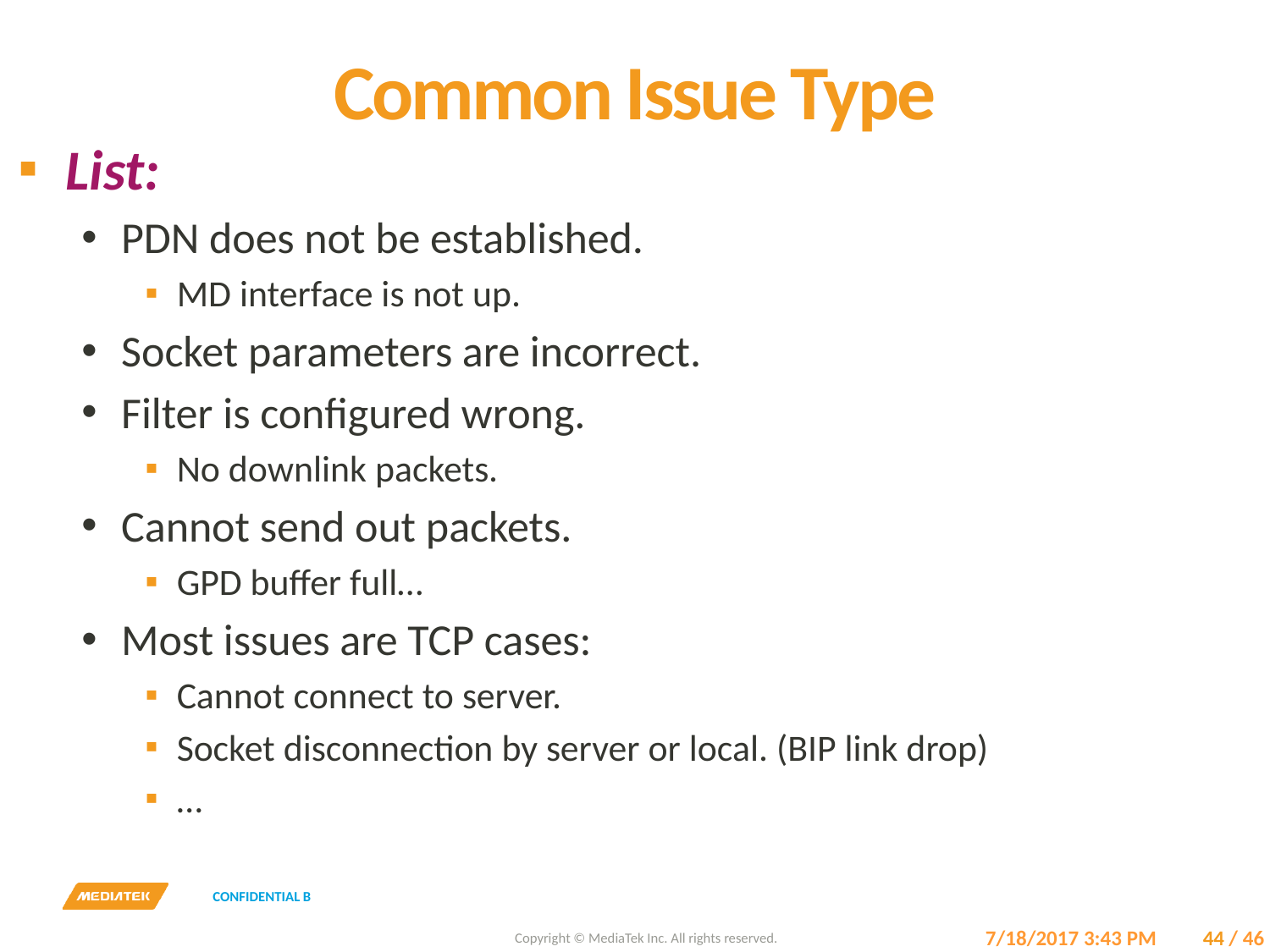

# Common Issue Type
List:
PDN does not be established.
MD interface is not up.
Socket parameters are incorrect.
Filter is configured wrong.
No downlink packets.
Cannot send out packets.
GPD buffer full…
Most issues are TCP cases:
Cannot connect to server.
Socket disconnection by server or local. (BIP link drop)
…
7/18/2017 3:43 PM
44
/ 46